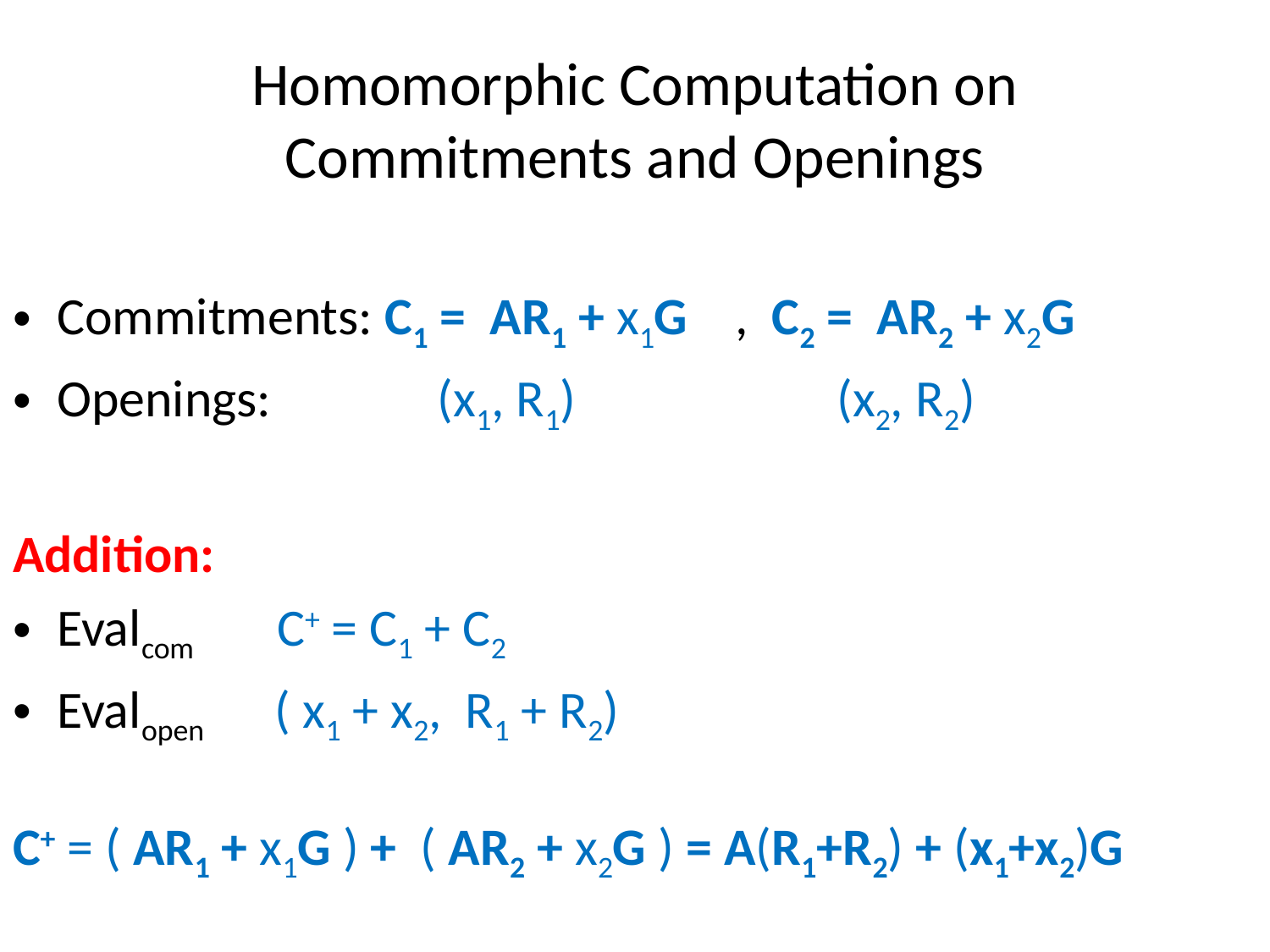

# Homomorphic Computation on Commitments and Openings
Commitments: C1 =  AR1 + x1G    ,  C2 =  AR2 + x2G
Openings:              (x1, R1)                      (x2, R2)

Addition:
Evalcom       C+ = C1 + C2
Evalopen      ( x1 + x2,  R1 + R2)

C+ = ( AR1 + x1G ) +  ( AR2 + x2G ) = A(R1+R2) + (x1+x2)G